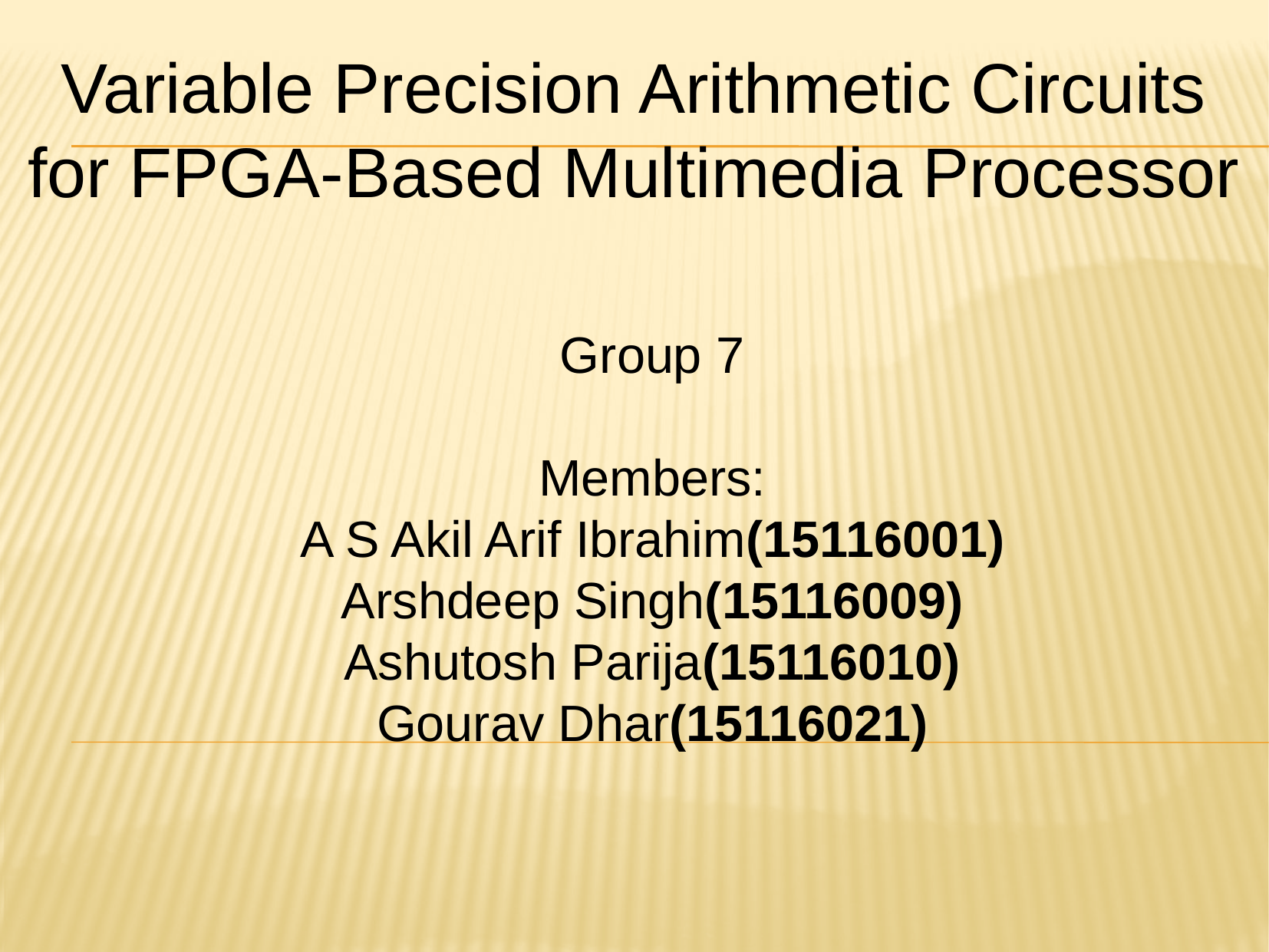

Variable Precision Arithmetic Circuits for FPGA-Based Multimedia Processor
Group 7

Members:
A S Akil Arif Ibrahim(15116001)
Arshdeep Singh(15116009)
Ashutosh Parija(15116010)
Gourav Dhar(15116021)